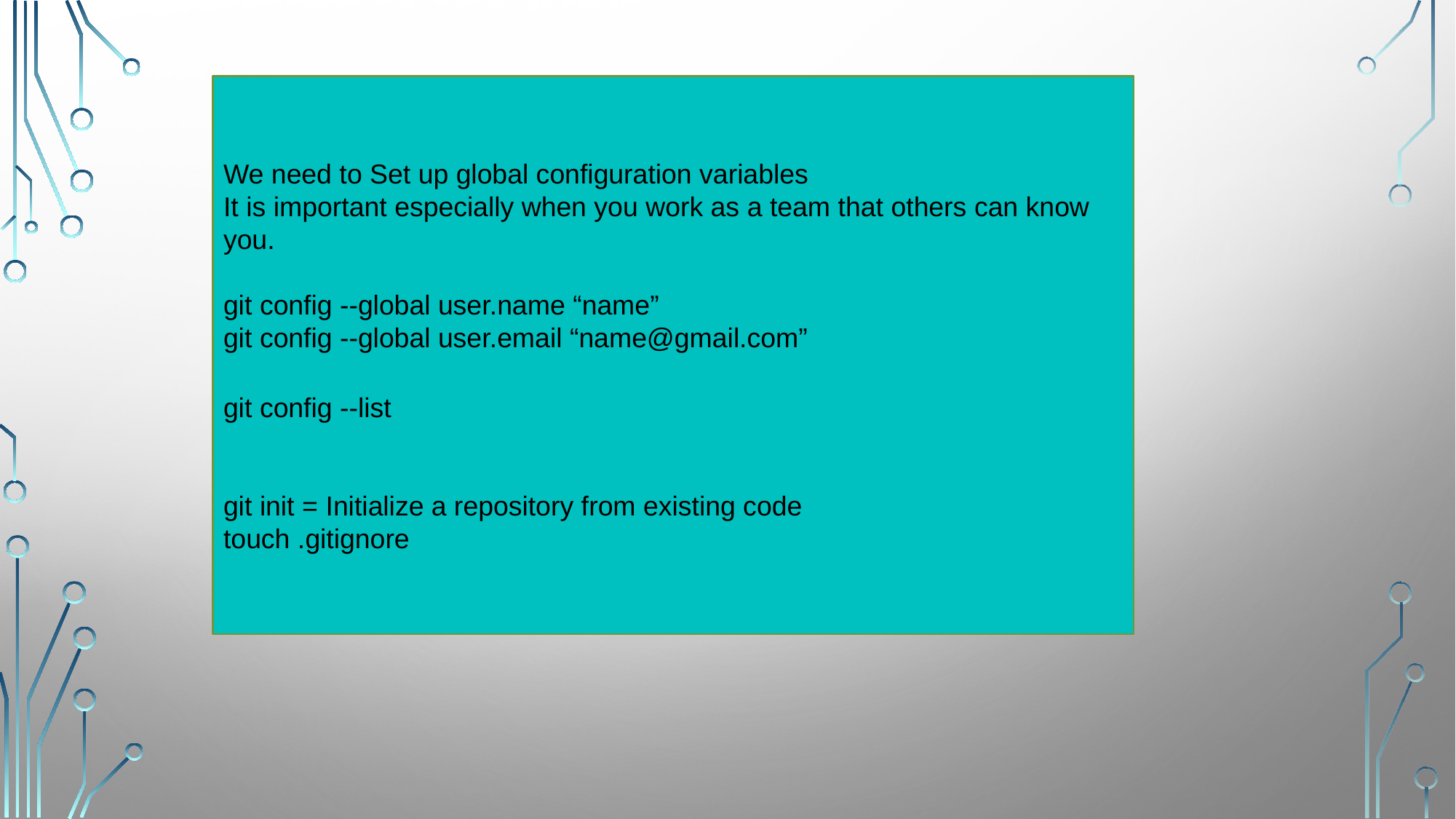

We need to Set up global configuration variables
It is important especially when you work as a team that others can know you.

git config --global user.name “name”
git config --global user.email “name@gmail.com”

git config --list

git init = Initialize a repository from existing code
touch .gitignore